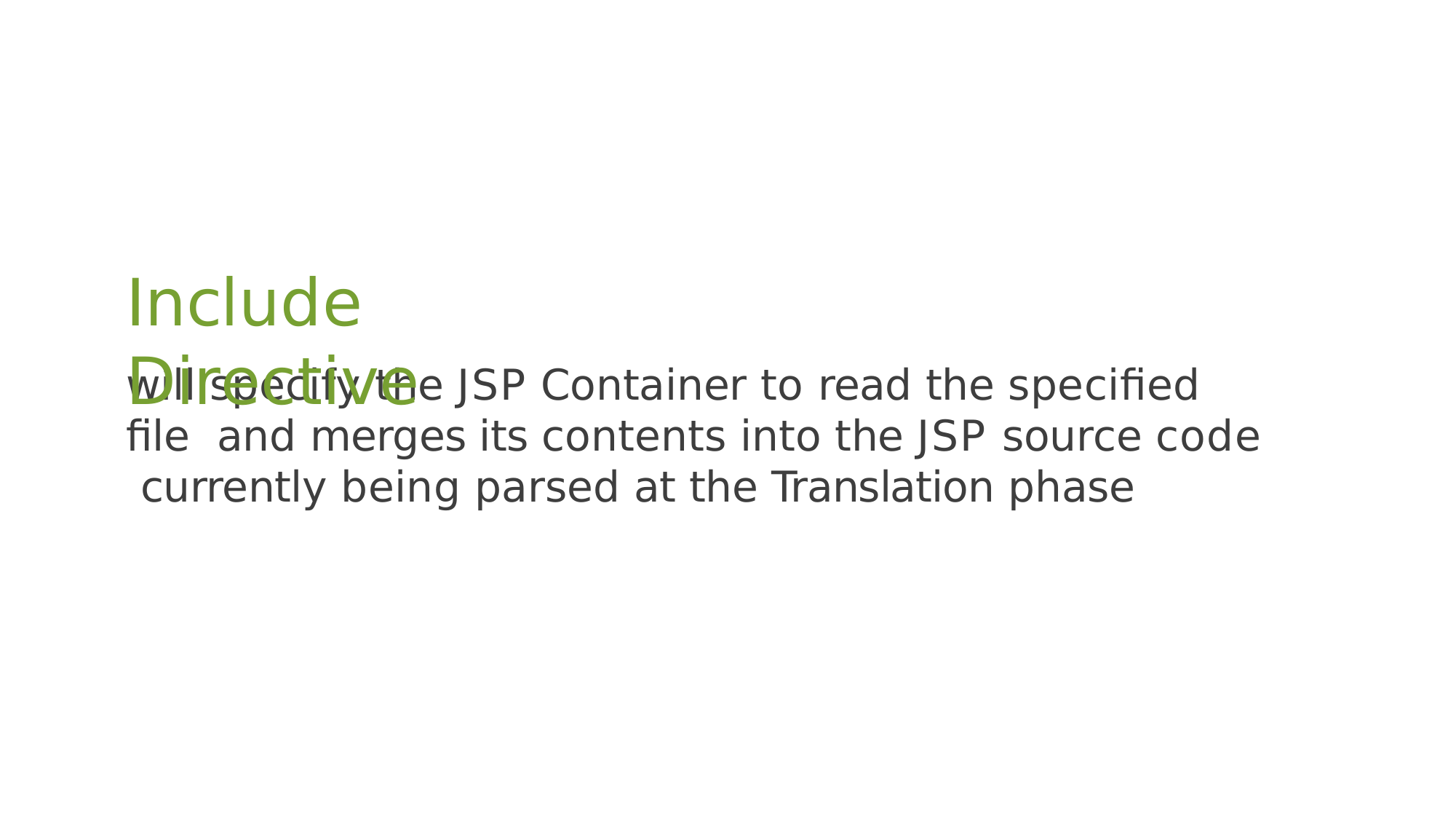

Include Directive
will specify the JSP Container to read the specified file  and merges its contents into the JSP source code  currently being parsed at the Translation phase
15